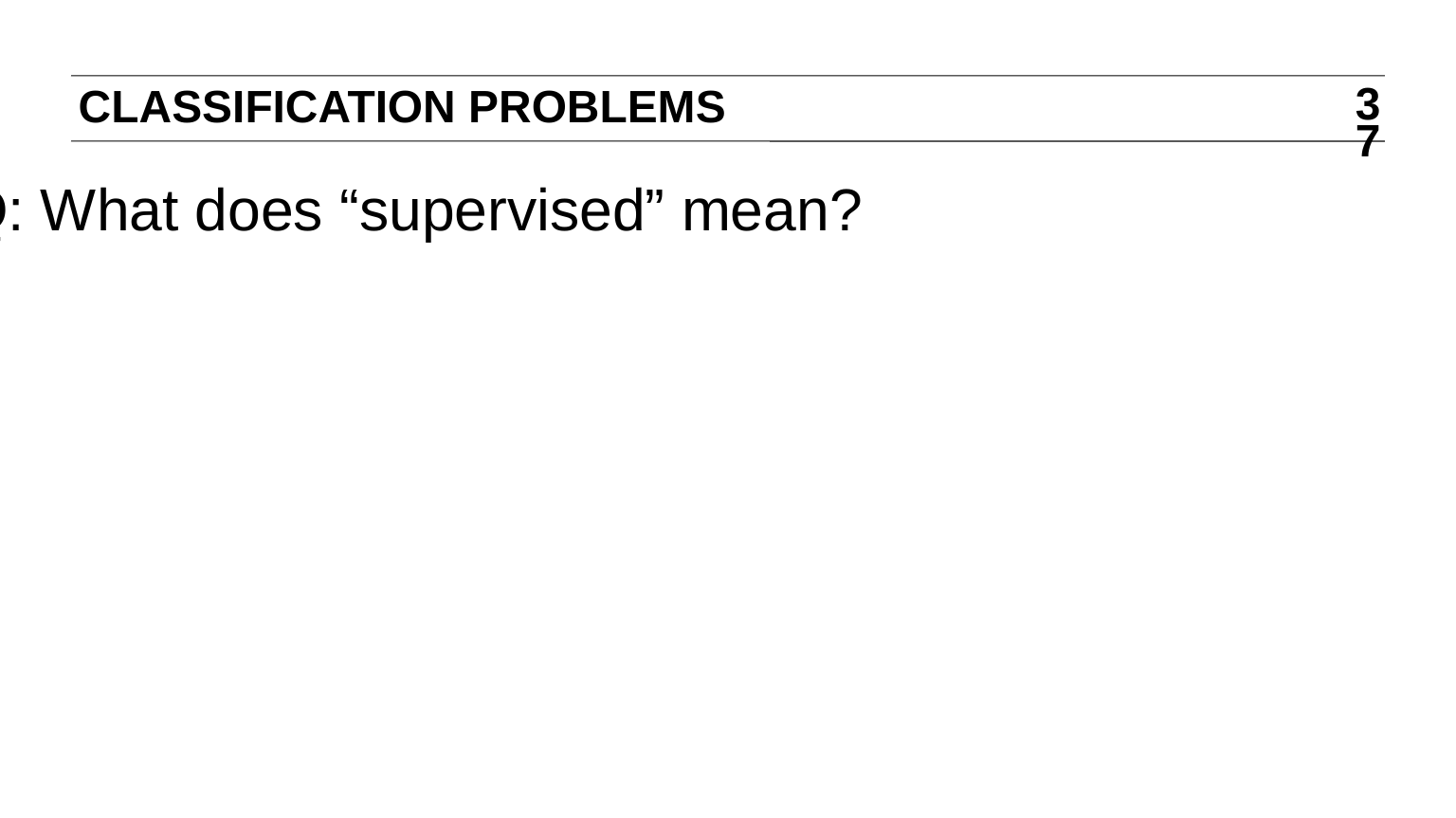

Classification problems
37
Q: What does “supervised” mean?